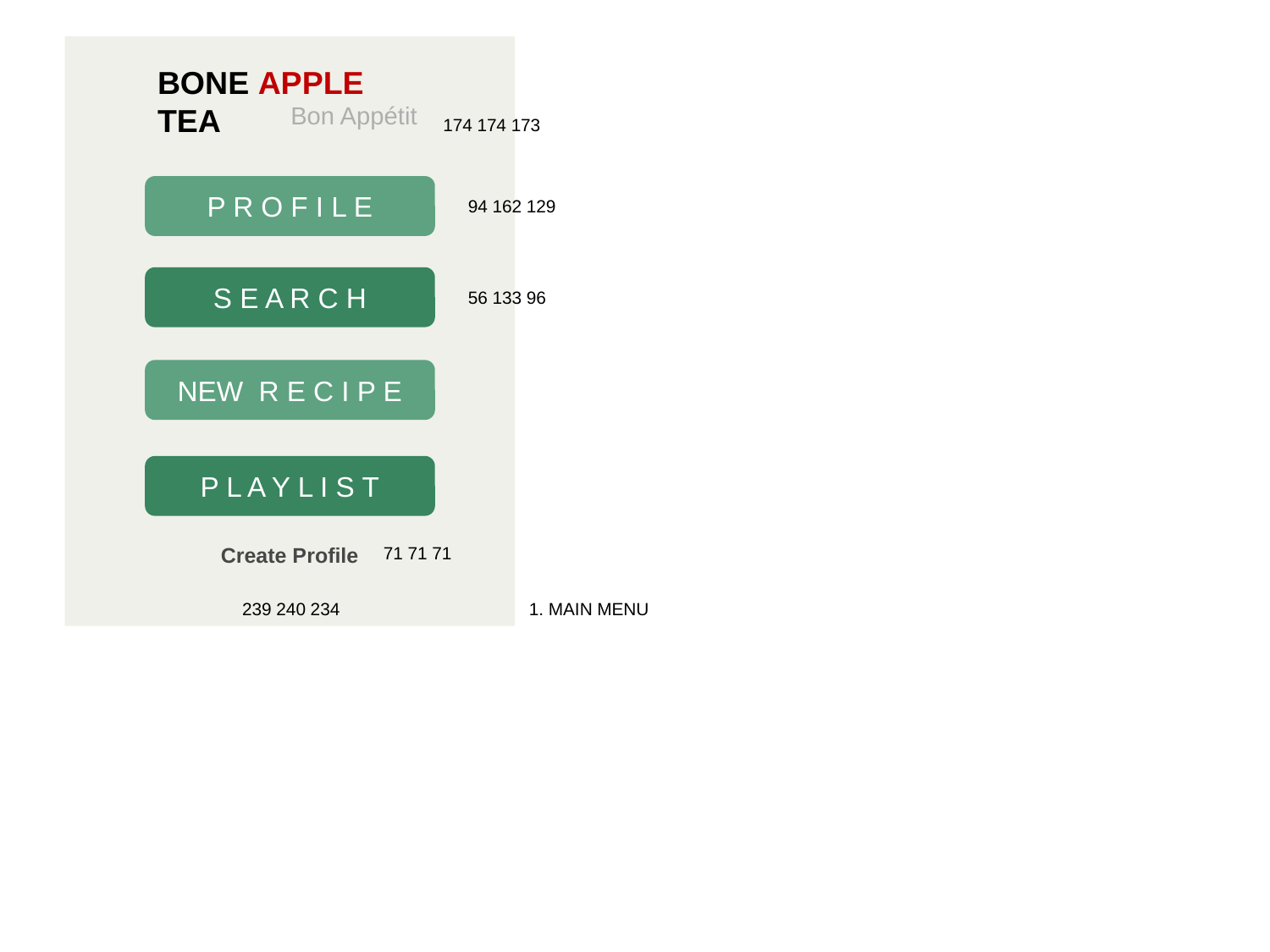

BONE APPLE TEA
Bon Appétit
174 174 173
P R O F I L E
94 162 129
S E A R C H
56 133 96
NEW  R E C I P E
P L A Y L I S T
Create Profile
71 71 71
239 240 234
1. MAIN MENU